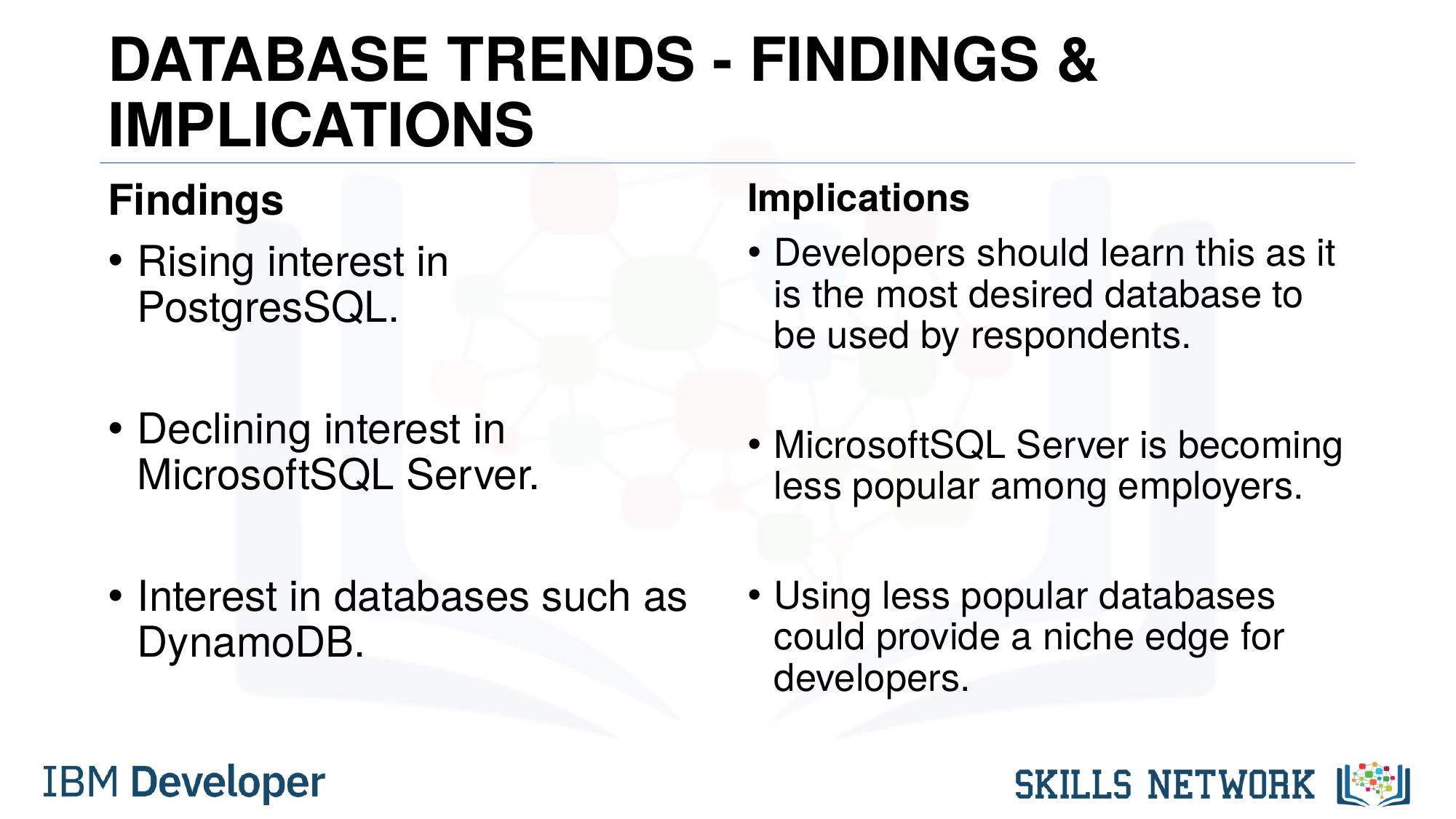

# DATABASE TRENDS - FINDINGS & IMPLICATIONS
Findings
Rising interest in PostgresSQL.

Declining interest in MicrosoftSQL Server.

Interest in databases such as DynamoDB.
Implications
Developers should learn this as it is the most desired database to be used by respondents.

MicrosoftSQL Server is becoming less popular among employers.

Using less popular databases could provide a niche edge for developers.